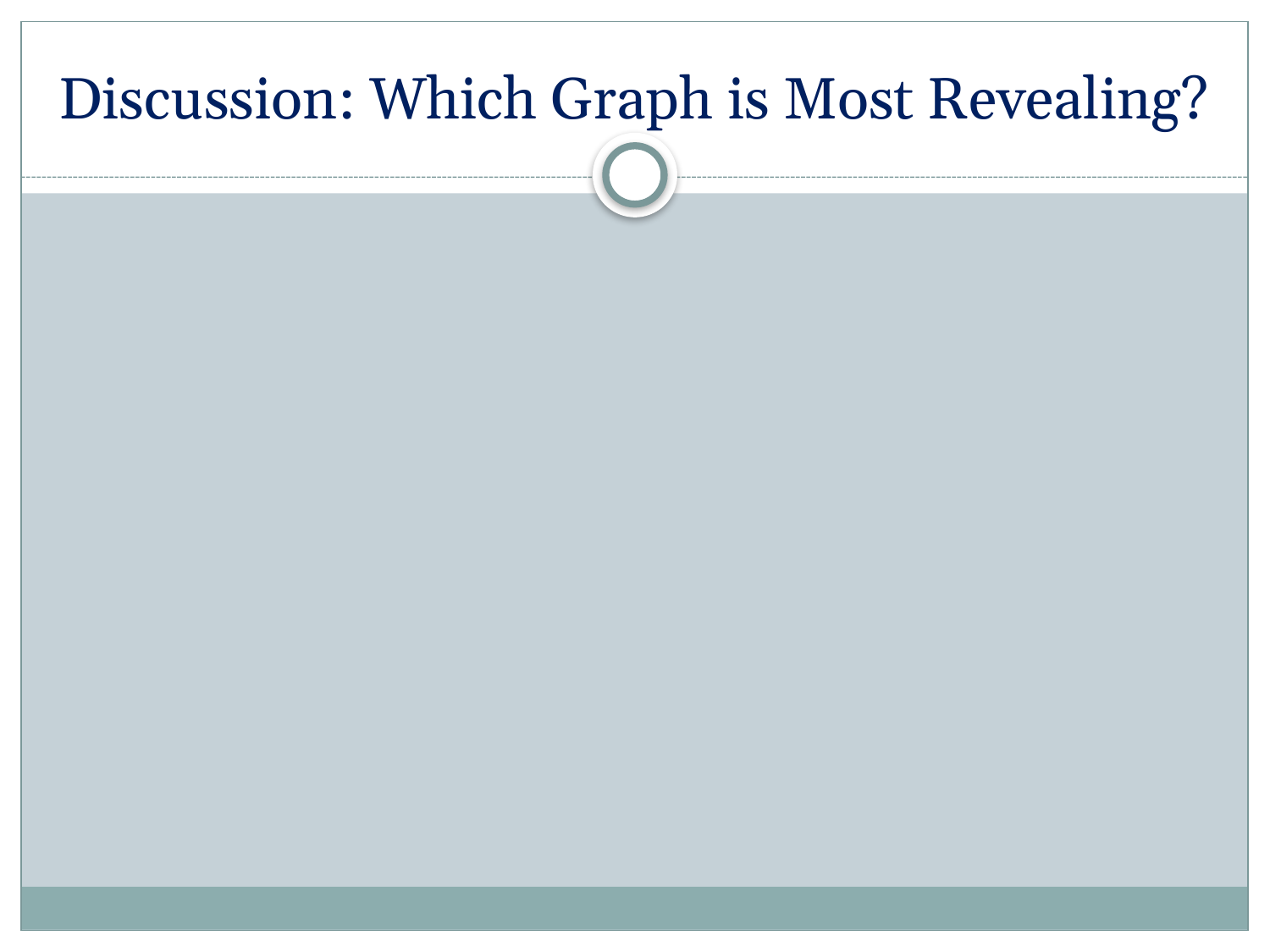

# Discussion: Which Graph is Most Revealing?